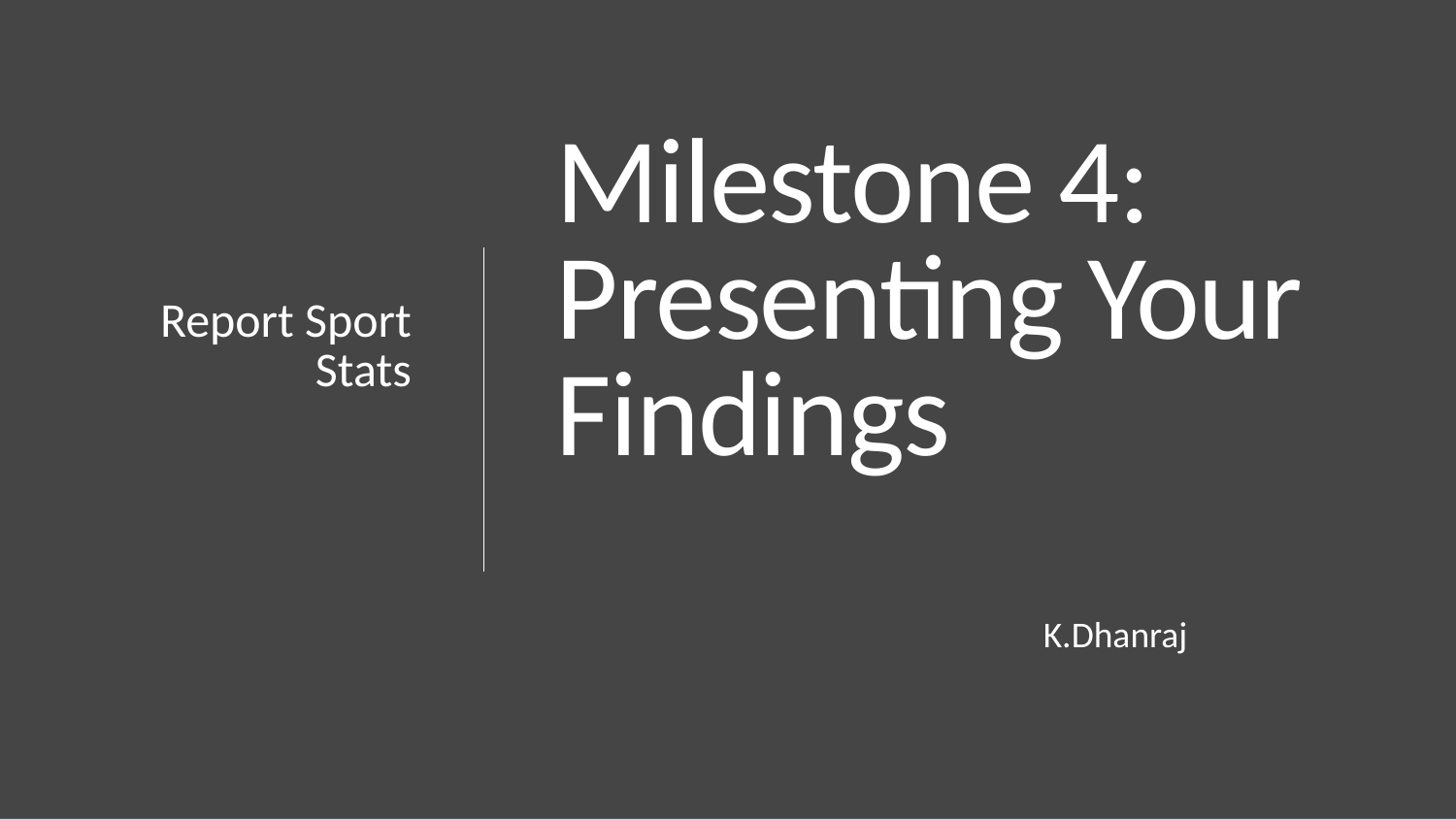

Report Sport Stats

# Milestone 4: Presenting Your Findings

K.Dhanraj